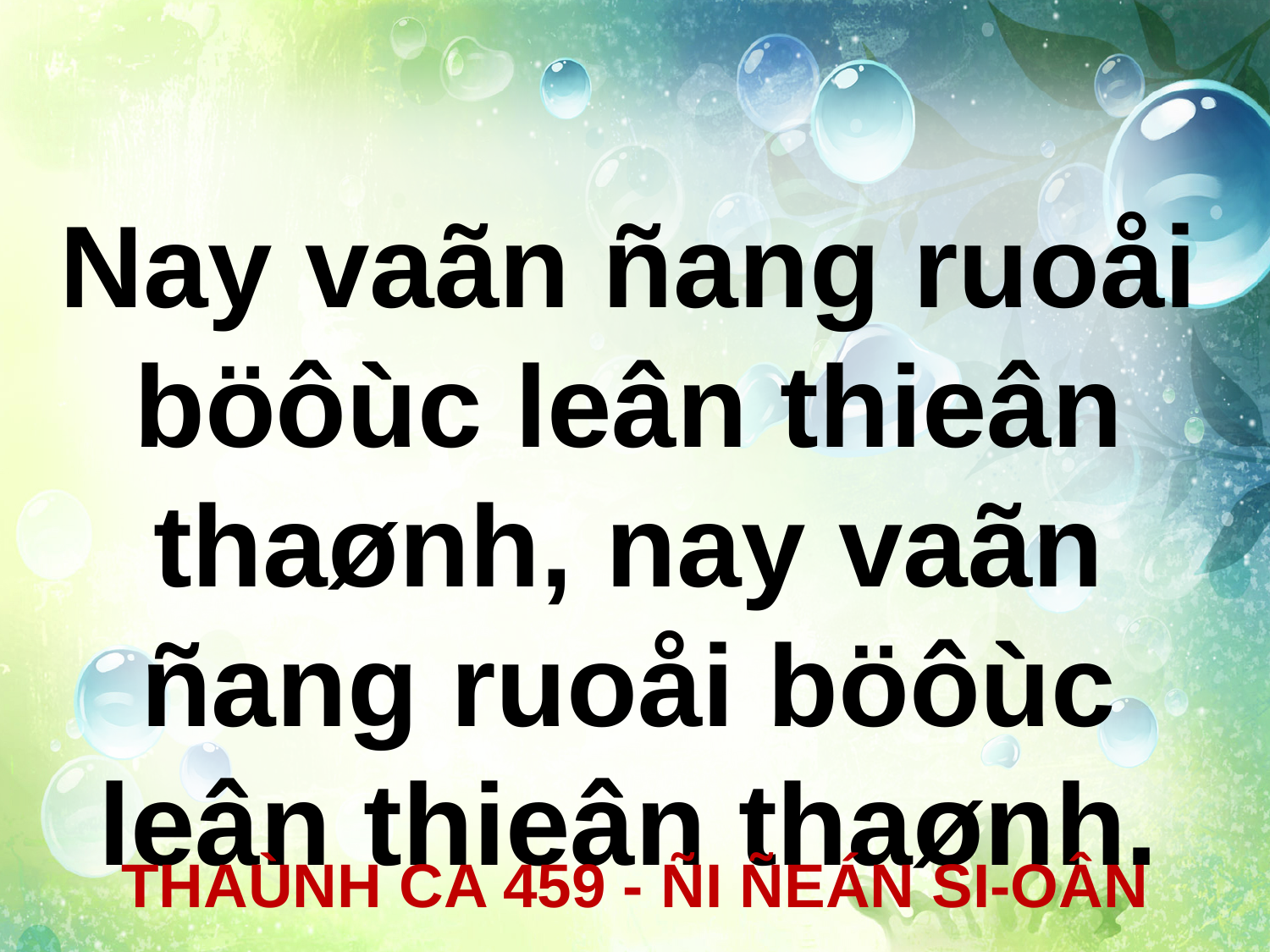

Nay vaãn ñang ruoåi böôùc leân thieân thaønh, nay vaãn ñang ruoåi böôùc leân thieân thaønh.
THAÙNH CA 459 - ÑI ÑEÁN SI-OÂN